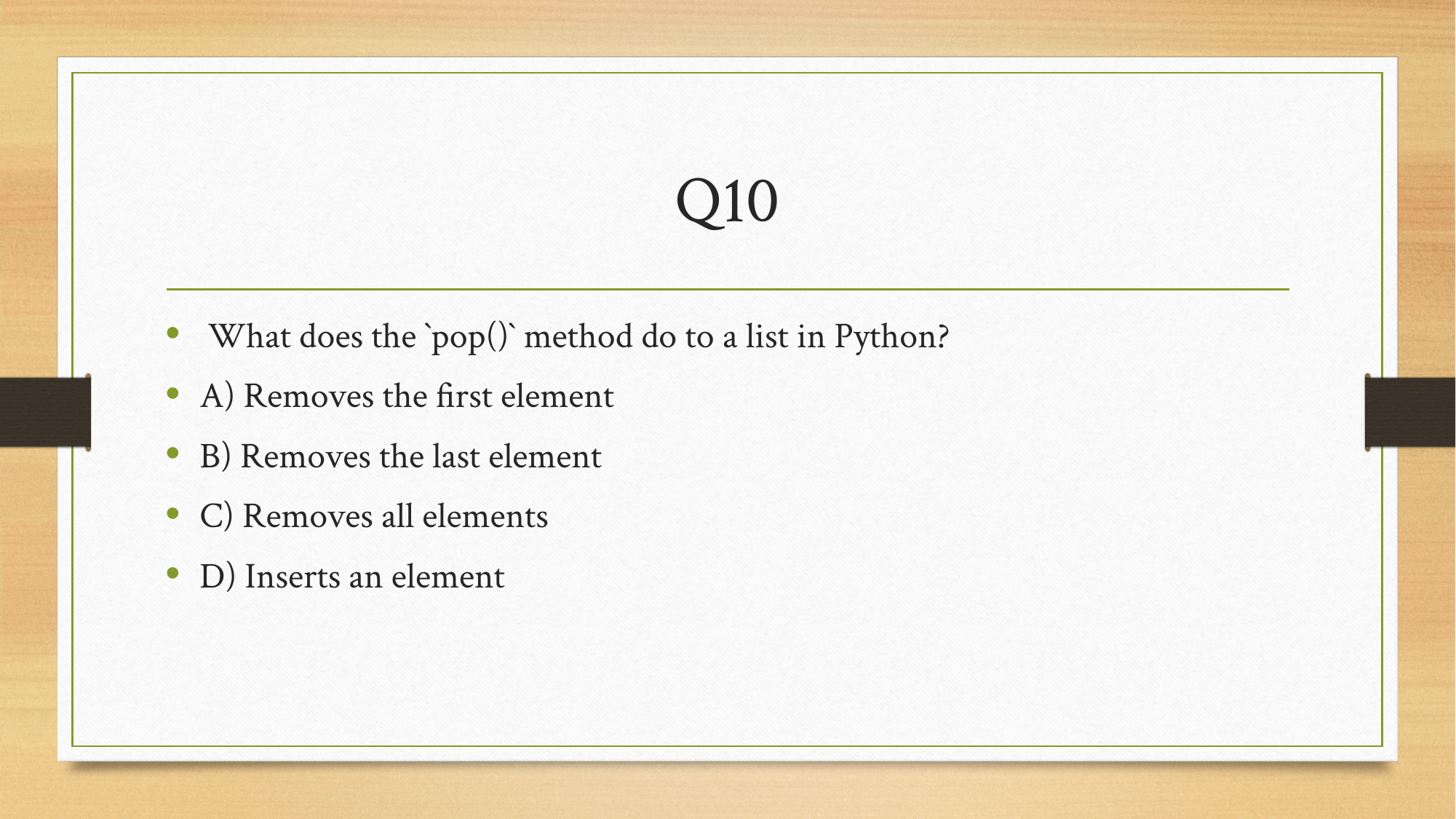

# Q10
 What does the `pop()` method do to a list in Python?
A) Removes the first element
B) Removes the last element
C) Removes all elements
D) Inserts an element